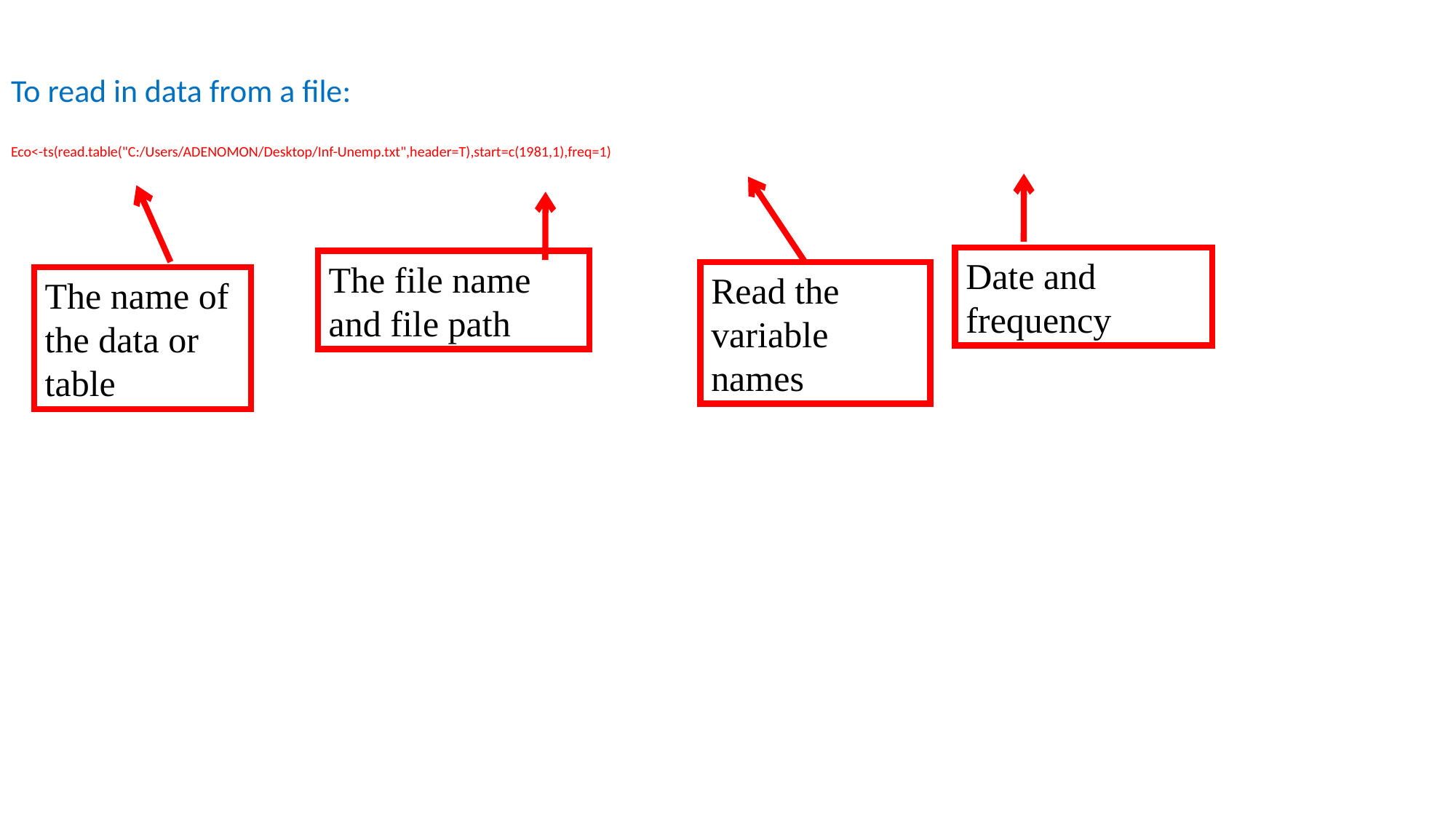

# To read in data from a file: Eco<-ts(read.table("C:/Users/ADENOMON/Desktop/Inf-Unemp.txt",header=T),start=c(1981,1),freq=1)
Date and frequency
The file name and file path
Read the variable names
The name of the data or table